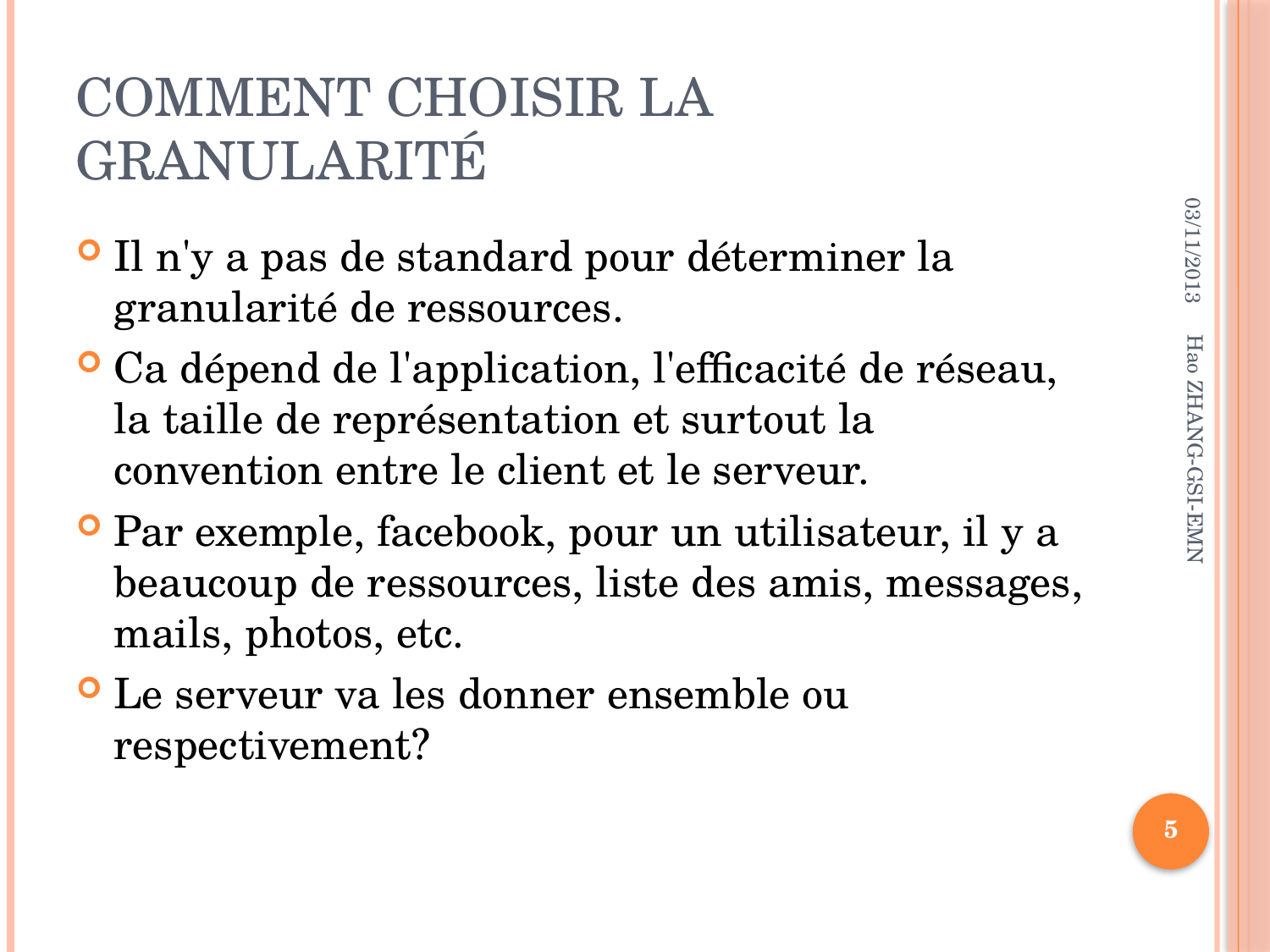

# Comment choisir la granularité
03/11/2013
Il n'y a pas de standard pour déterminer la granularité de ressources.
Ca dépend de l'application, l'efficacité de réseau, la taille de représentation et surtout la convention entre le client et le serveur.
Par exemple, facebook, pour un utilisateur, il y a beaucoup de ressources, liste des amis, messages, mails, photos, etc.
Le serveur va les donner ensemble ou respectivement?
Hao ZHANG-GSI-EMN
5